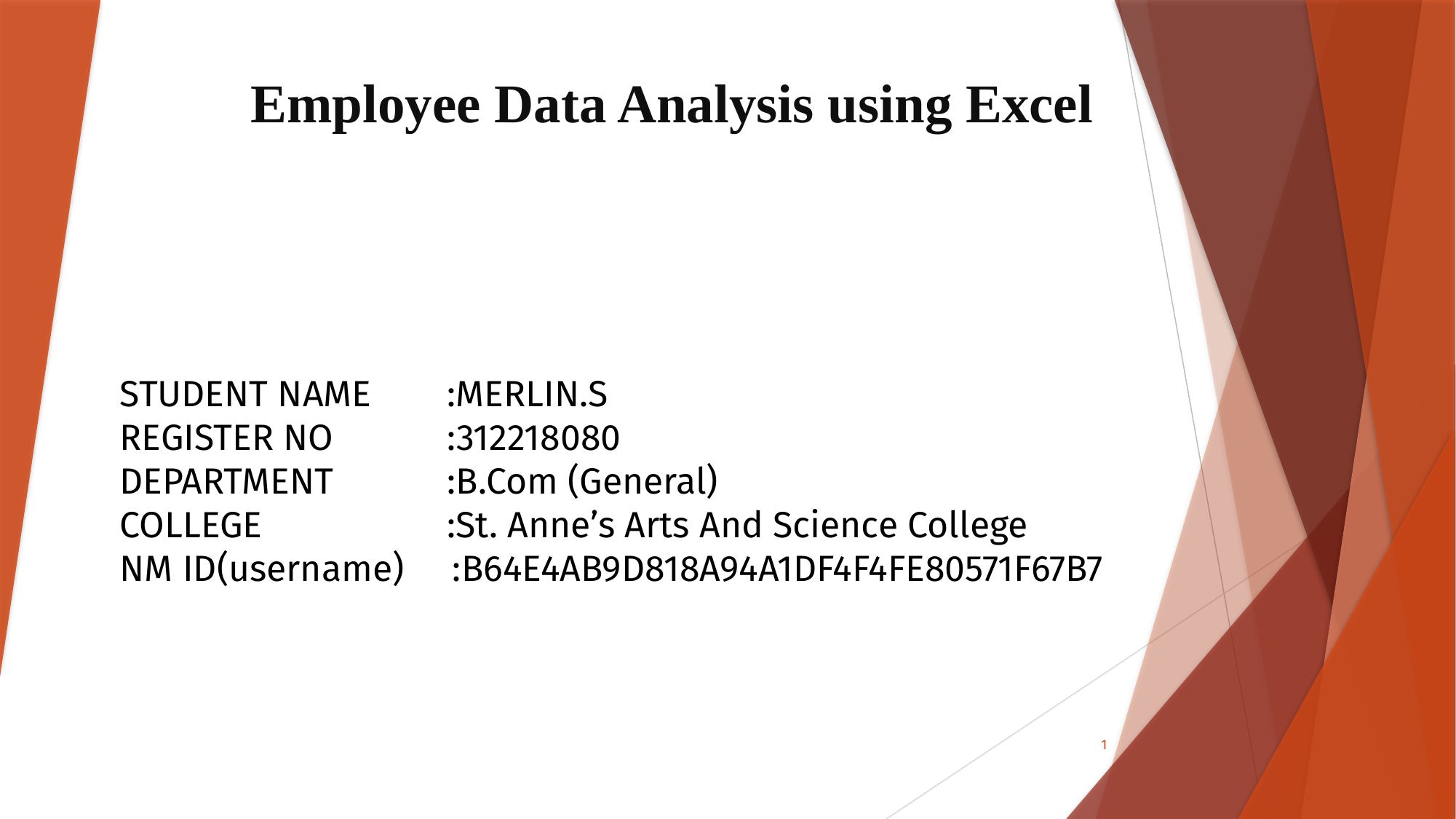

# Employee Data Analysis using Excel
STUDENT NAME	:MERLIN.S
REGISTER NO		:312218080
DEPARTMENT		:B.Com (General)
COLLEGE		:St. Anne’s Arts And Science College
NM ID(username)     :B64E4AB9D818A94A1DF4F4FE80571F67B7
1